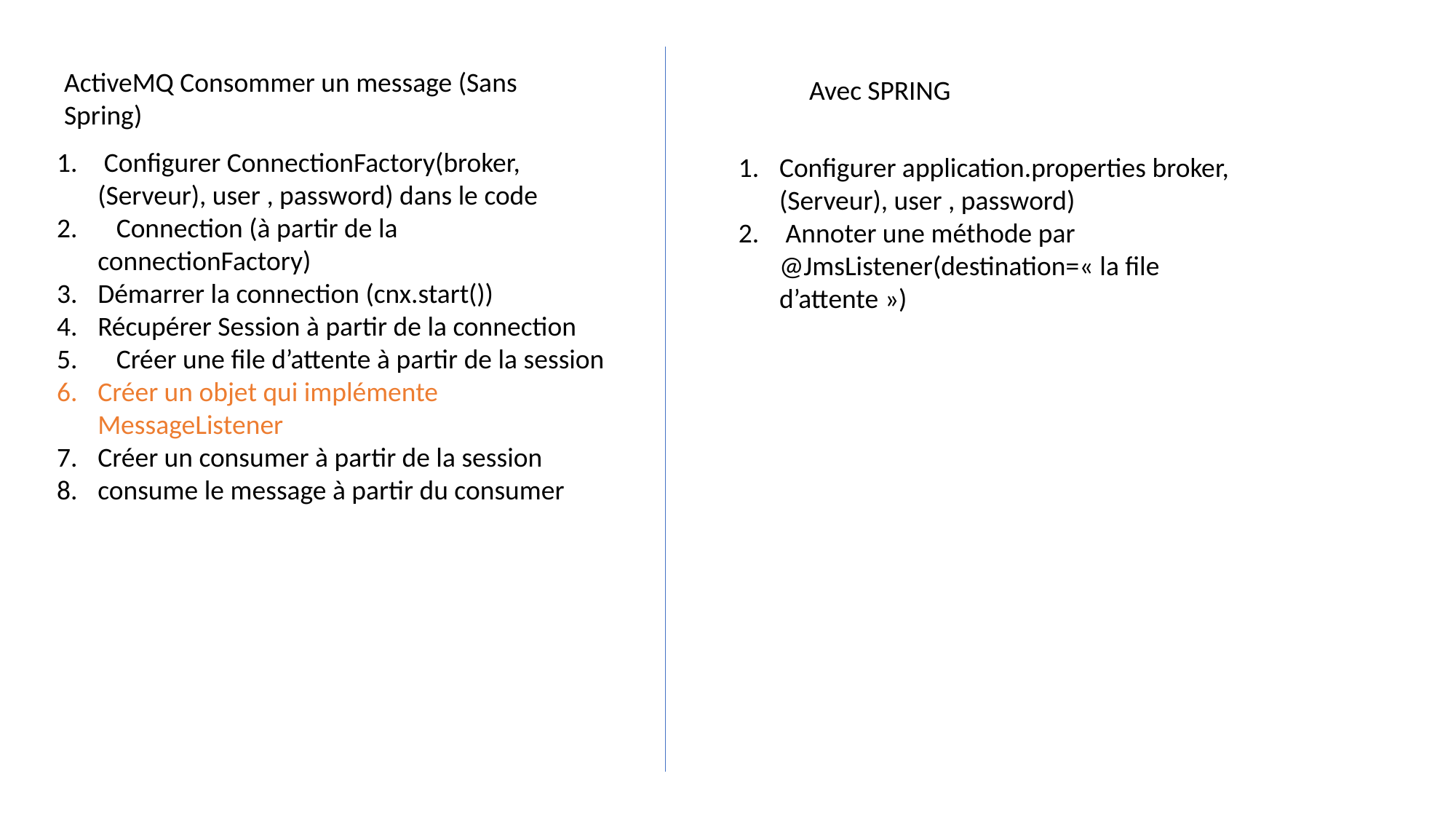

ActiveMQ Consommer un message (Sans Spring)
Avec SPRING

 Configurer ConnectionFactory(broker, (Serveur), user , password) dans le code
   Connection (à partir de la connectionFactory)
Démarrer la connection (cnx.start())
Récupérer Session à partir de la connection
   Créer une file d’attente à partir de la session
Créer un objet qui implémente MessageListener
Créer un consumer à partir de la session
consume le message à partir du consumer

Configurer application.properties broker, (Serveur), user , password)
 Annoter une méthode par @JmsListener(destination=« la file d’attente »)